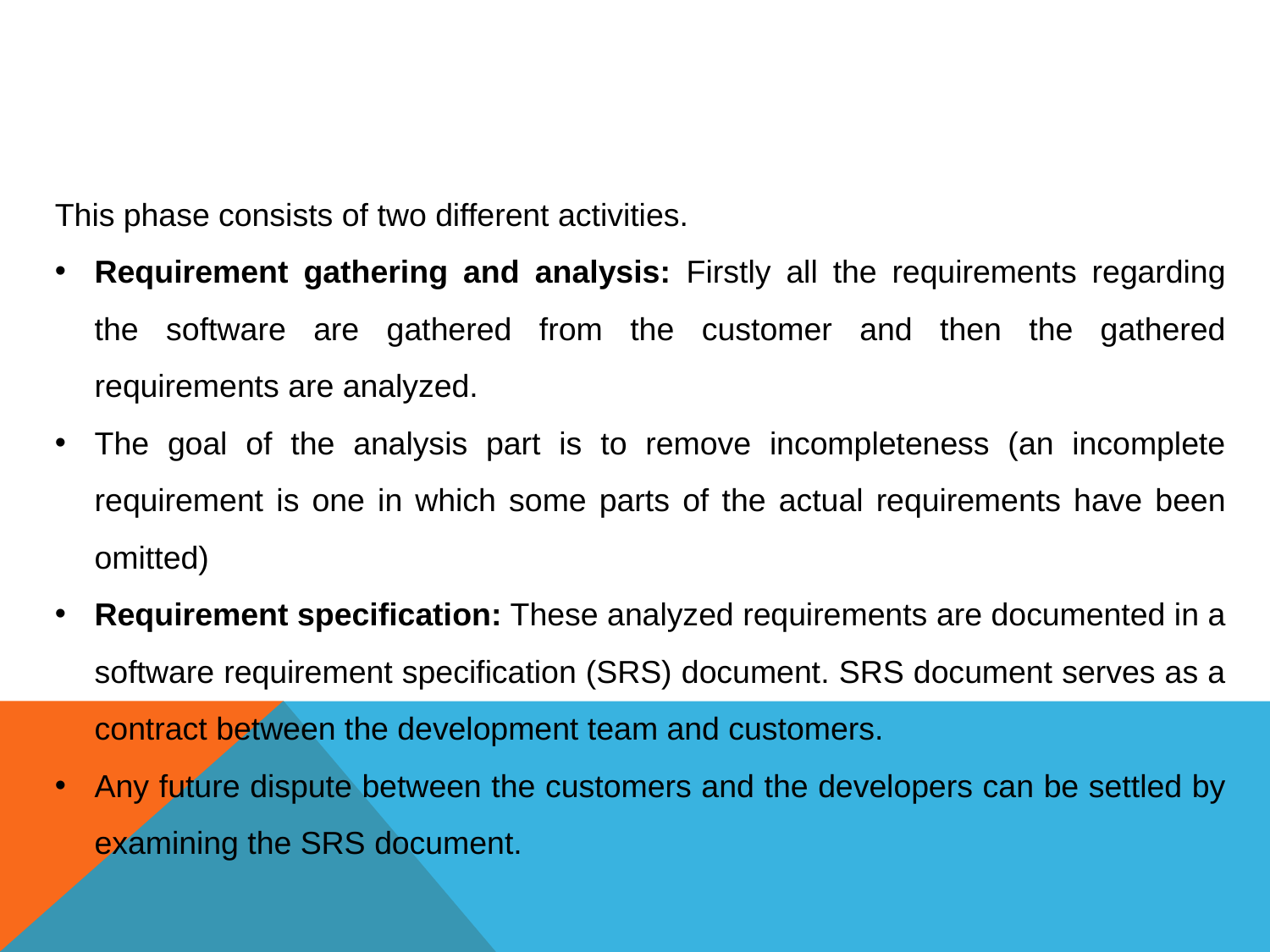

This phase consists of two different activities.
Requirement gathering and analysis: Firstly all the requirements regarding the software are gathered from the customer and then the gathered requirements are analyzed.
The goal of the analysis part is to remove incompleteness (an incomplete requirement is one in which some parts of the actual requirements have been omitted)
Requirement specification: These analyzed requirements are documented in a software requirement specification (SRS) document. SRS document serves as a contract between the development team and customers.
Any future dispute between the customers and the developers can be settled by examining the SRS document.